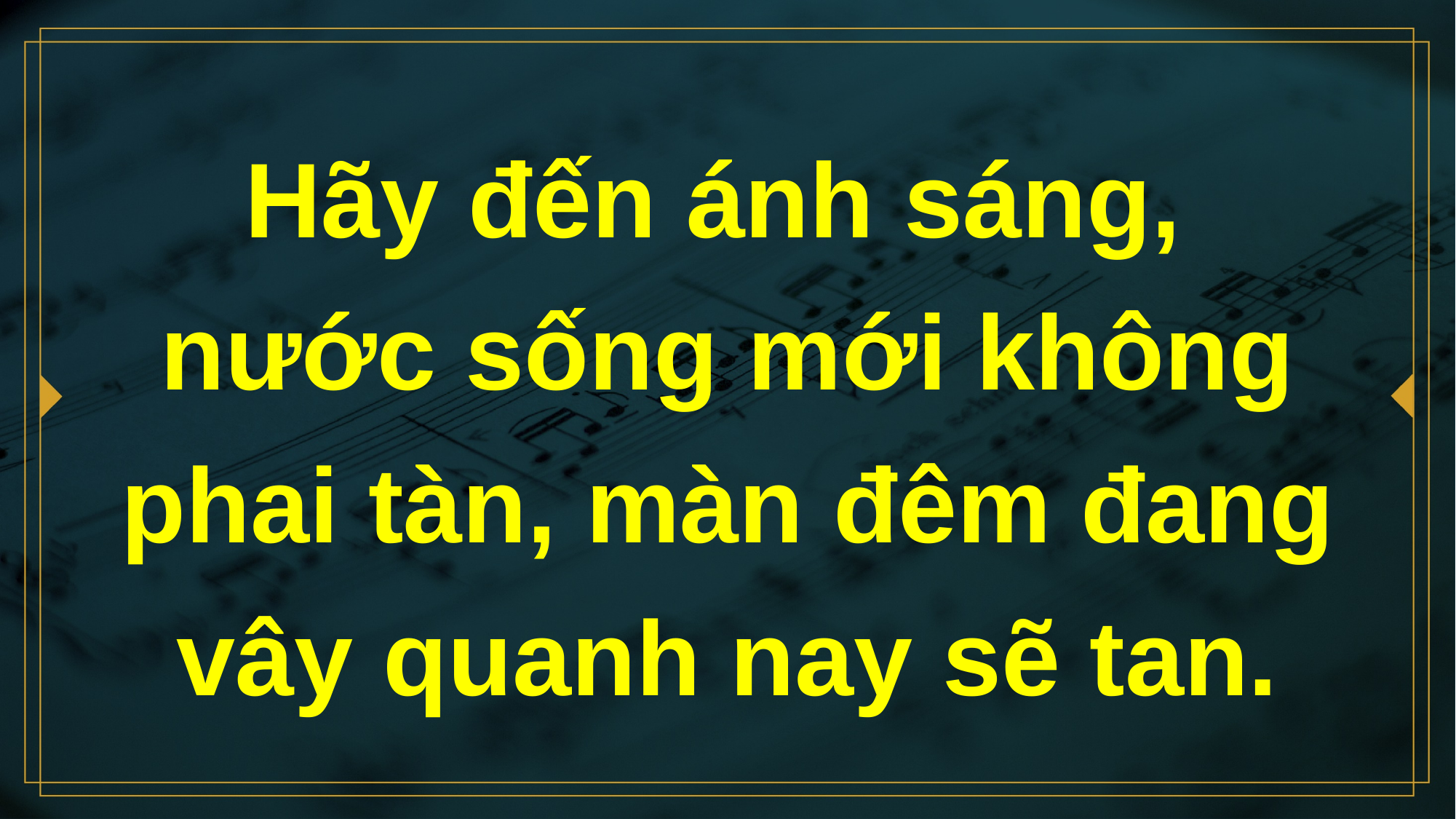

# Hãy đến ánh sáng, nước sống mới không phai tàn, màn đêm đang vây quanh nay sẽ tan.